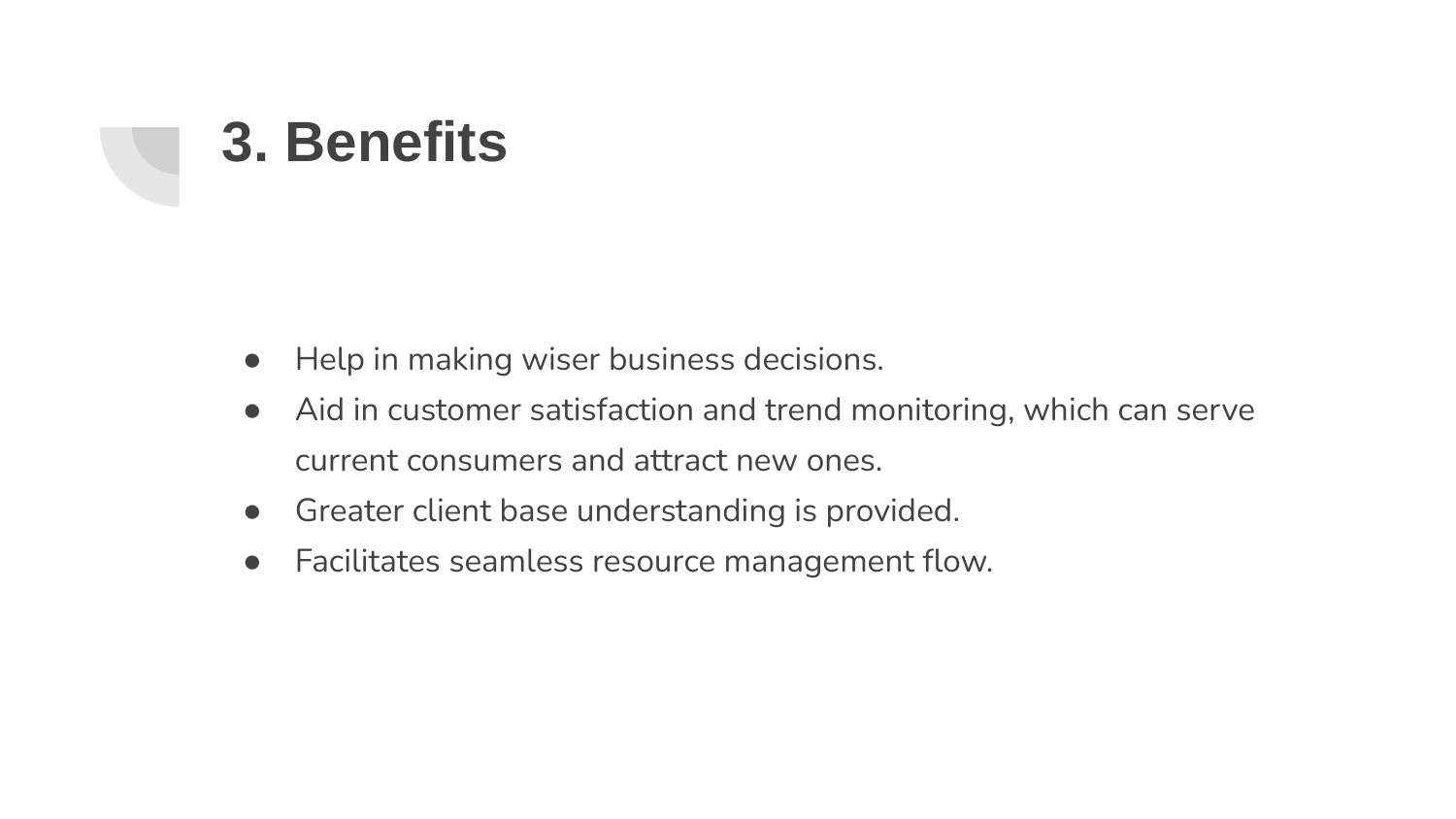

# 3. Benefits
Help in making wiser business decisions.
Aid in customer satisfaction and trend monitoring, which can serve current consumers and attract new ones.
Greater client base understanding is provided.
Facilitates seamless resource management flow.